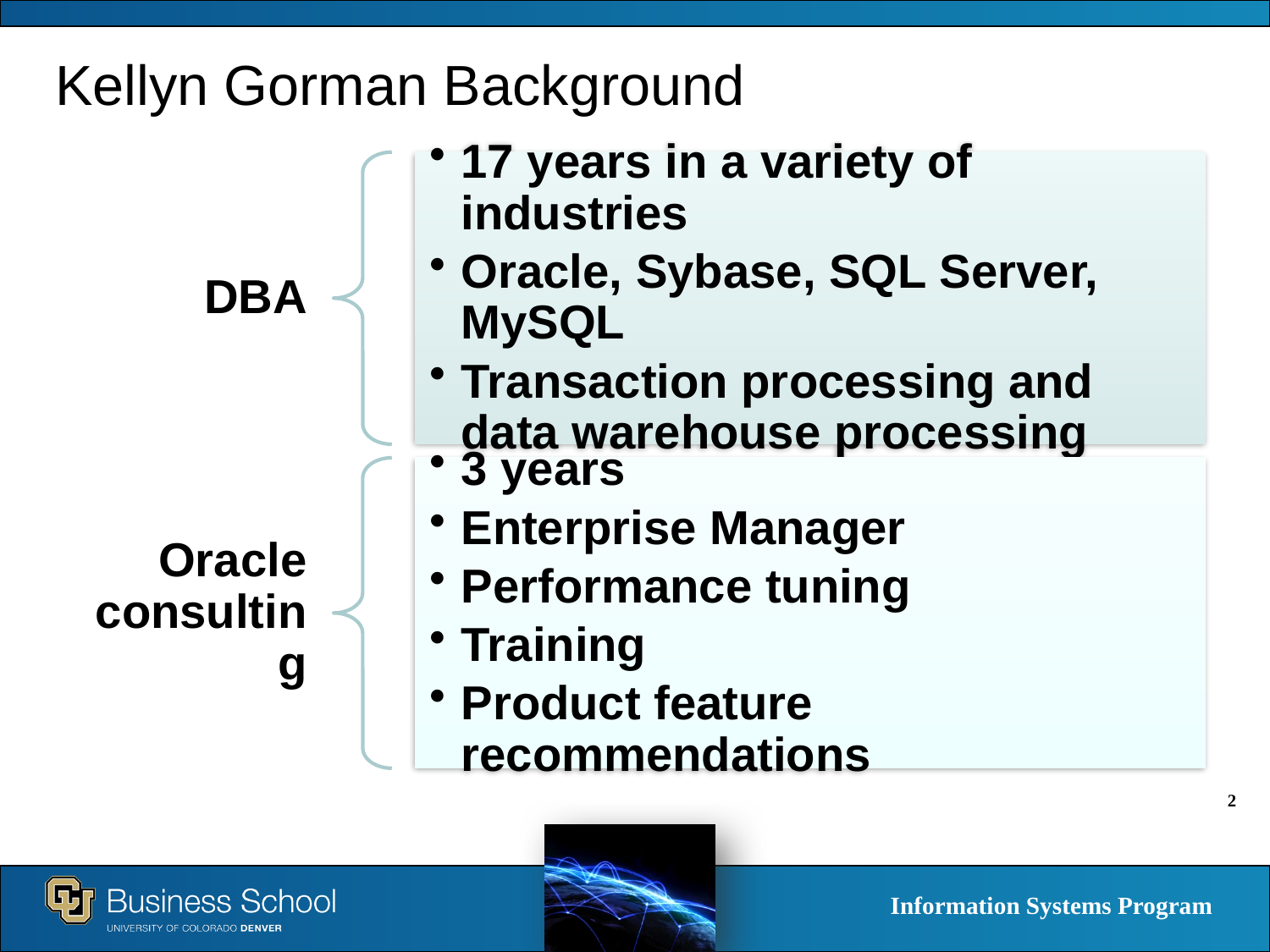

# Kellyn Gorman Background
DBA
17 years in a variety of industries
Oracle, Sybase, SQL Server, MySQL
Transaction processing and data warehouse processing
Oracle consulting
3 years
Enterprise Manager
Performance tuning
Training
Product feature recommendations